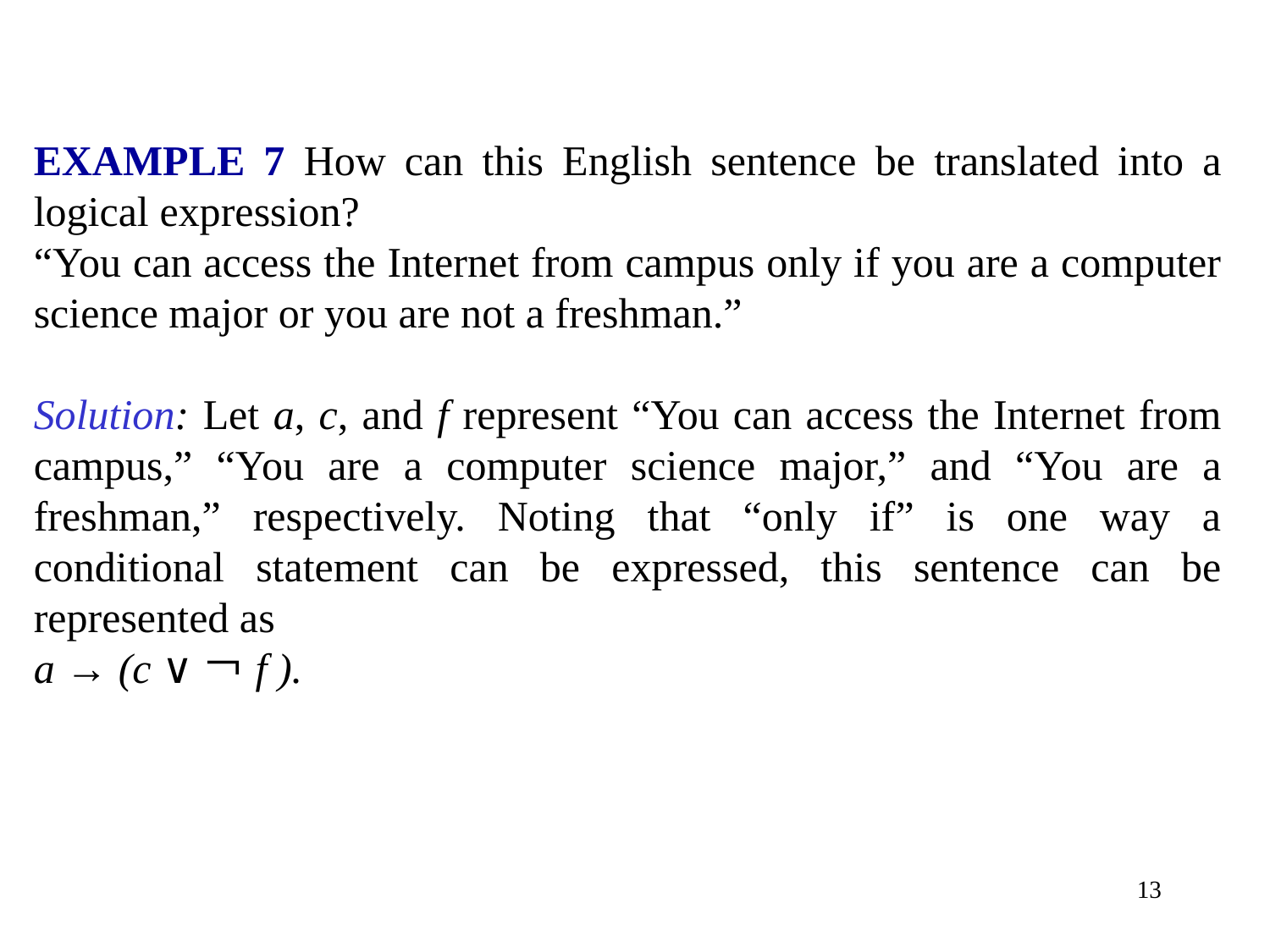

EXAMPLE 7 How can this English sentence be translated into a logical expression?
“You can access the Internet from campus only if you are a computer science major or you are not a freshman.”

Solution: Let a, c, and f represent “You can access the Internet from campus,” “You are a computer science major,” and “You are a freshman,” respectively. Noting that “only if” is one way a conditional statement can be expressed, this sentence can be represented as
a → (c ∨￢f ).
13